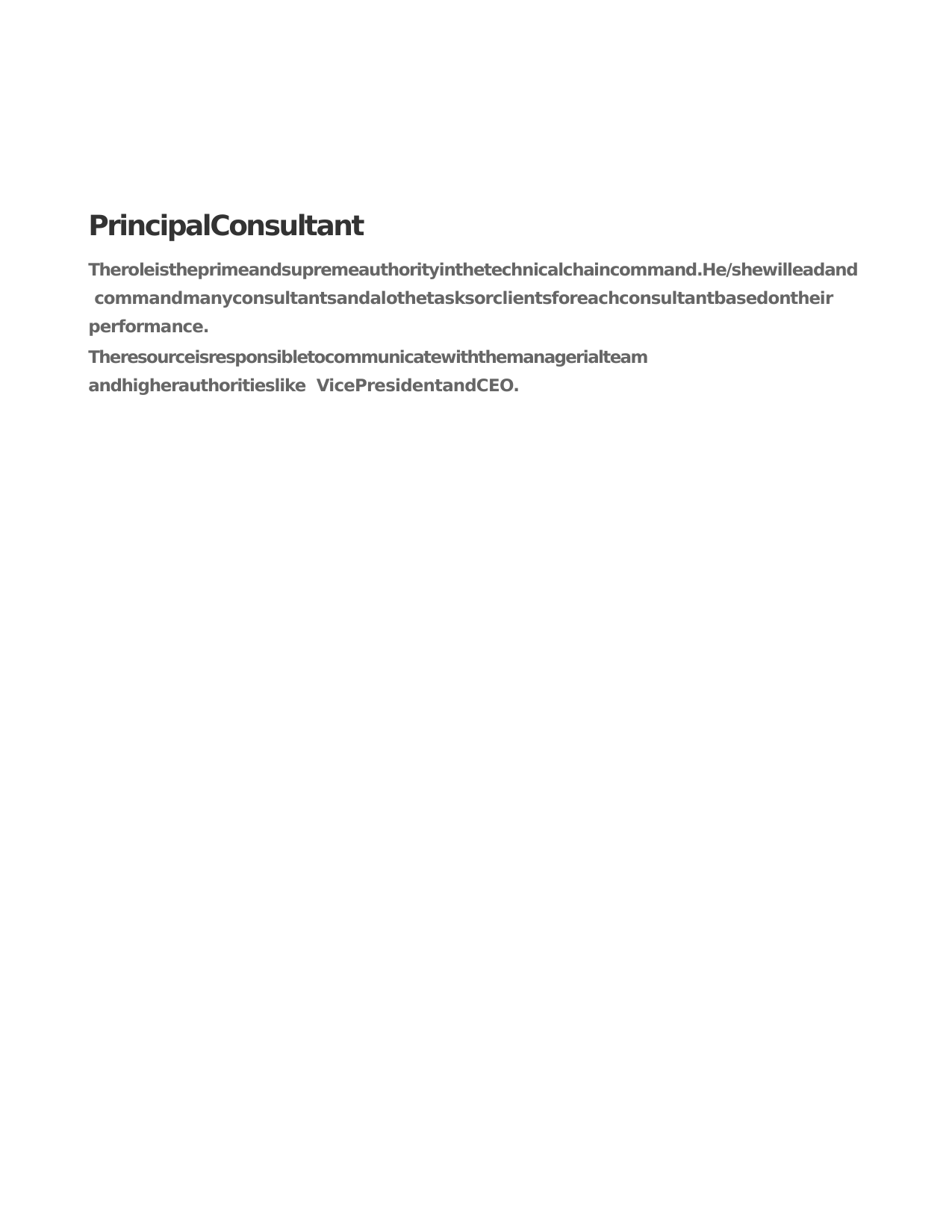

PrincipalConsultant
Theroleistheprimeandsupremeauthorityinthetechnicalchaincommand.He/shewilleadand  commandmanyconsultantsandalothetasksorclientsforeachconsultantbasedontheir  performance.
Theresourceisresponsibletocommunicatewiththemanagerialteam andhigherauthoritieslike  VicePresidentandCEO.